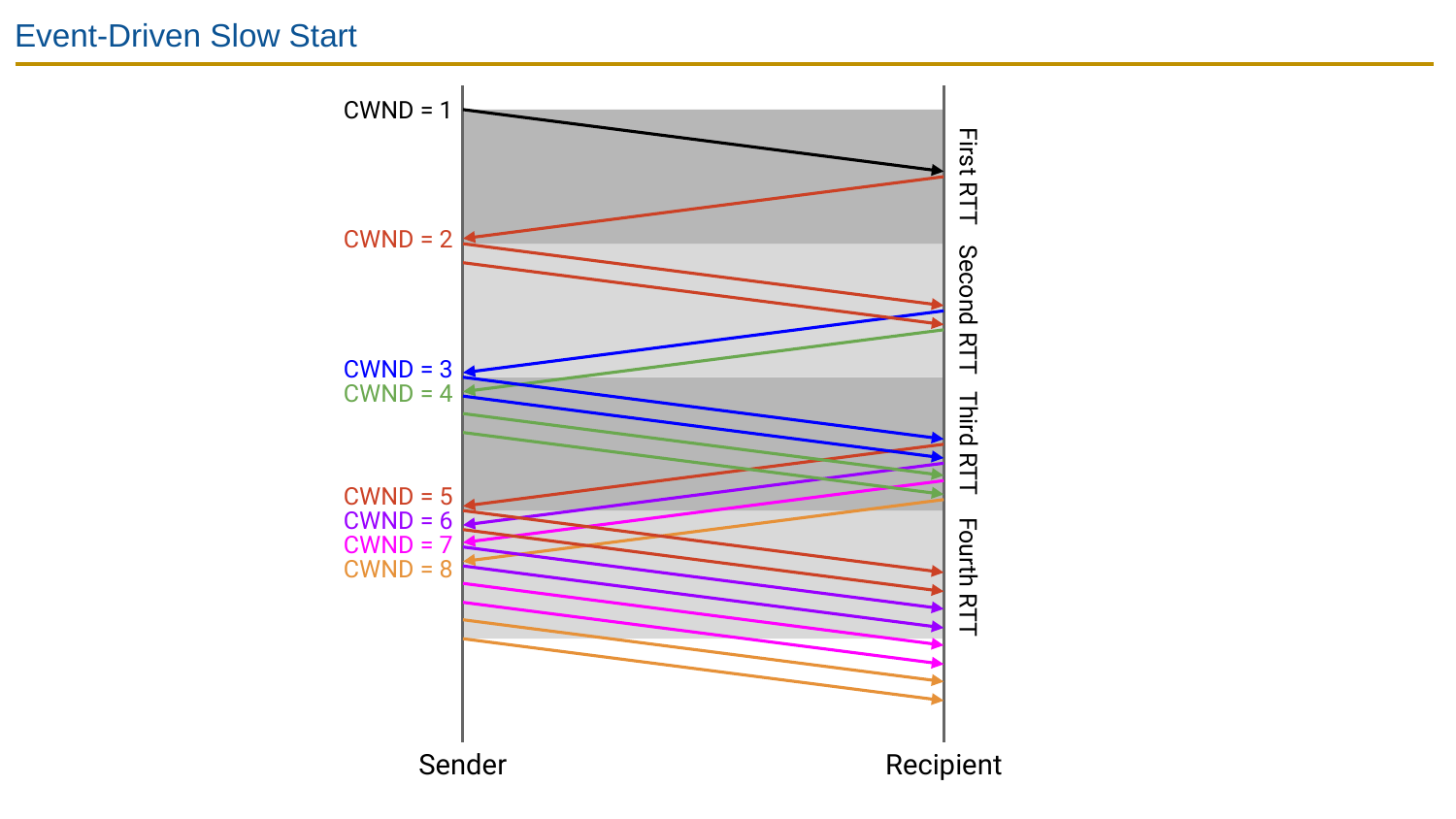

# Event-Driven Slow Start
CWND = 1

First RTT
CWND = 2

Second RTT
CWND = 3

CWND = 4
Third RTT
CWND = 5
CWND = 6

CWND = 7
CWND = 8
Fourth RTT
Sender
Recipient